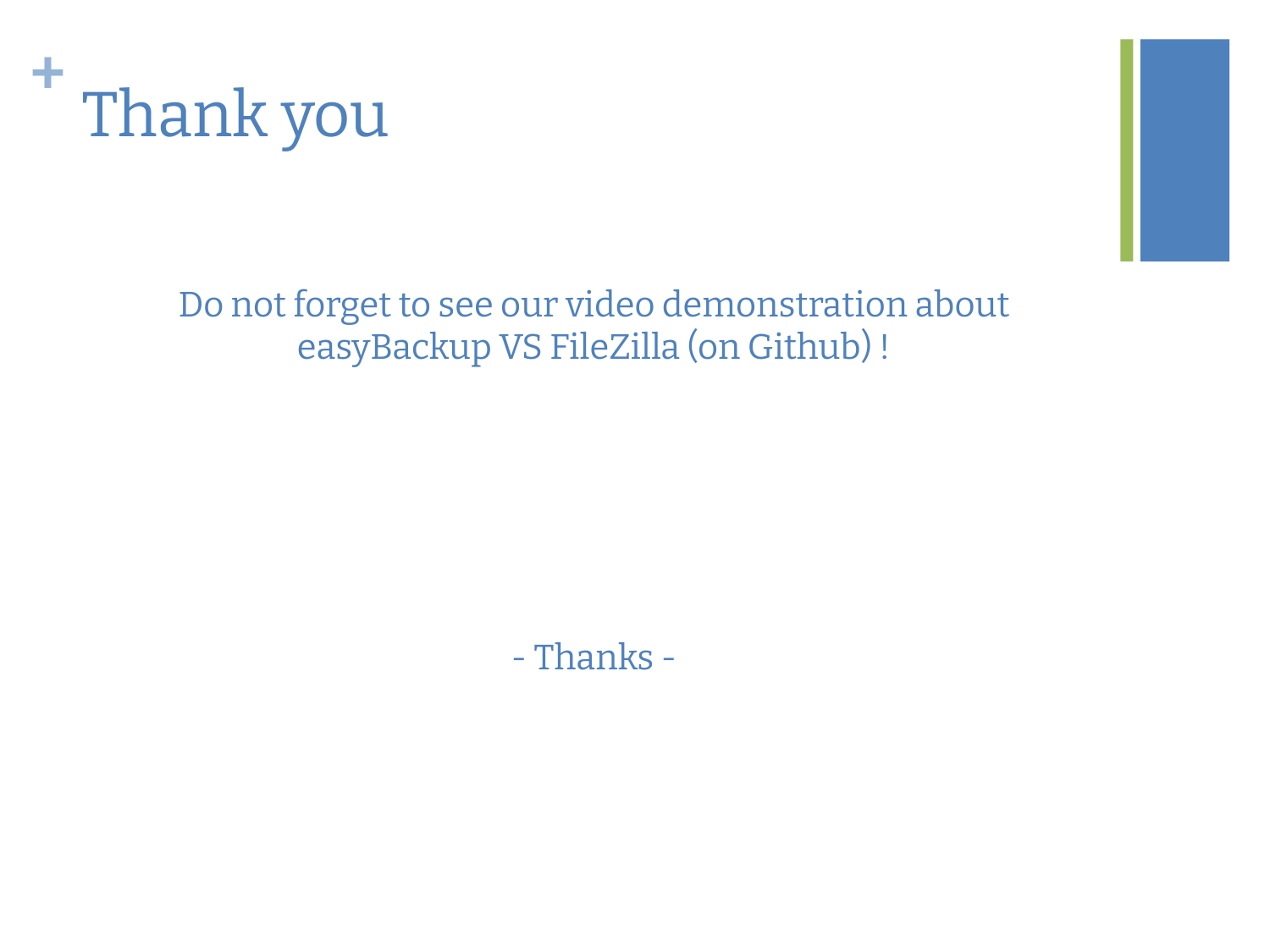

# Thank you
Do not forget to see our video demonstration about easyBackup VS FileZilla (on Github) !

- Thanks -